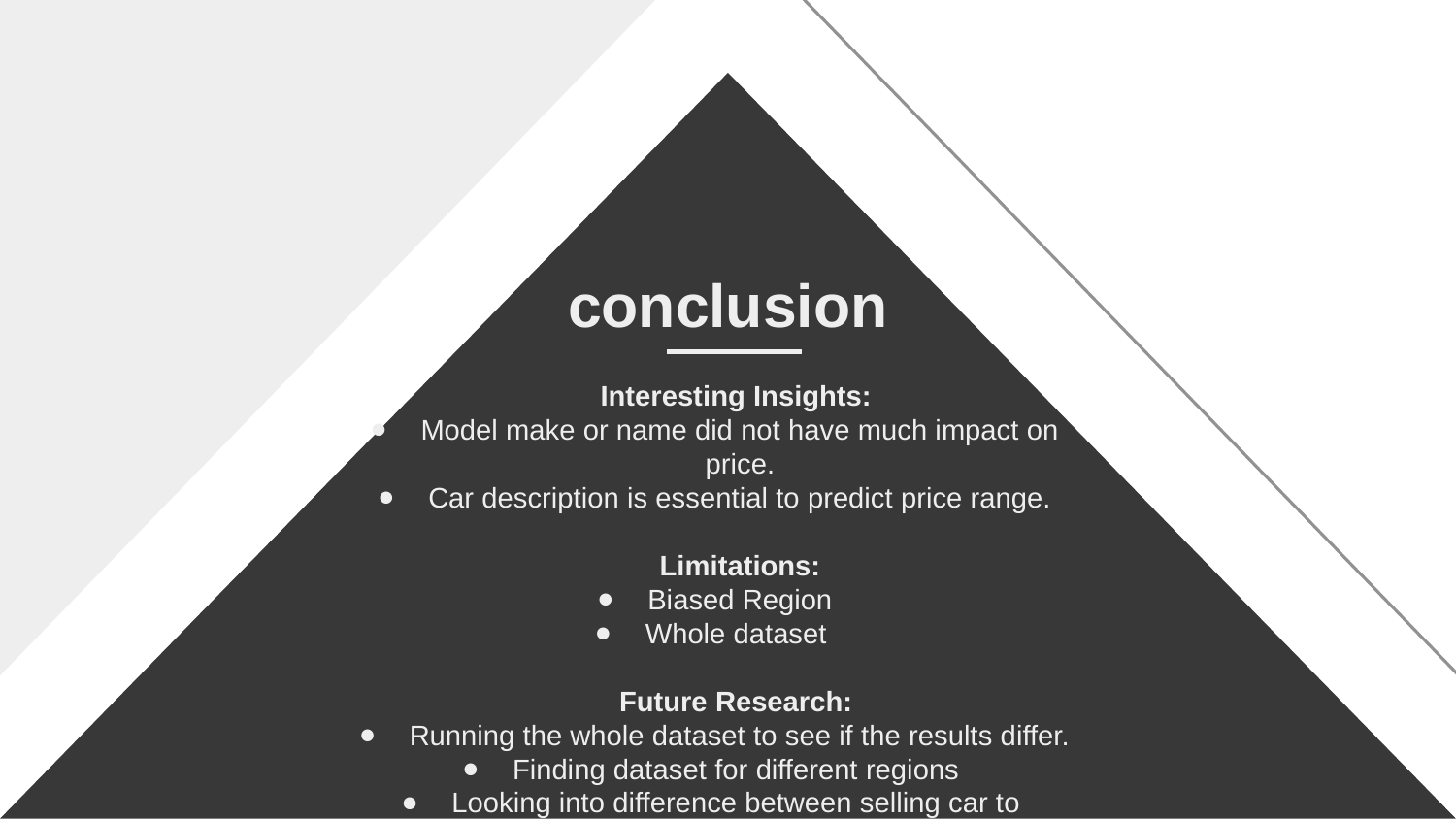

# conclusion
Interesting Insights:
Model make or name did not have much impact on price.
Car description is essential to predict price range.

Limitations:
Biased Region
Whole dataset

Future Research:
Running the whole dataset to see if the results differ.
Finding dataset for different regions
Looking into difference between selling car to
used car shops vs trade-ins at dealerships